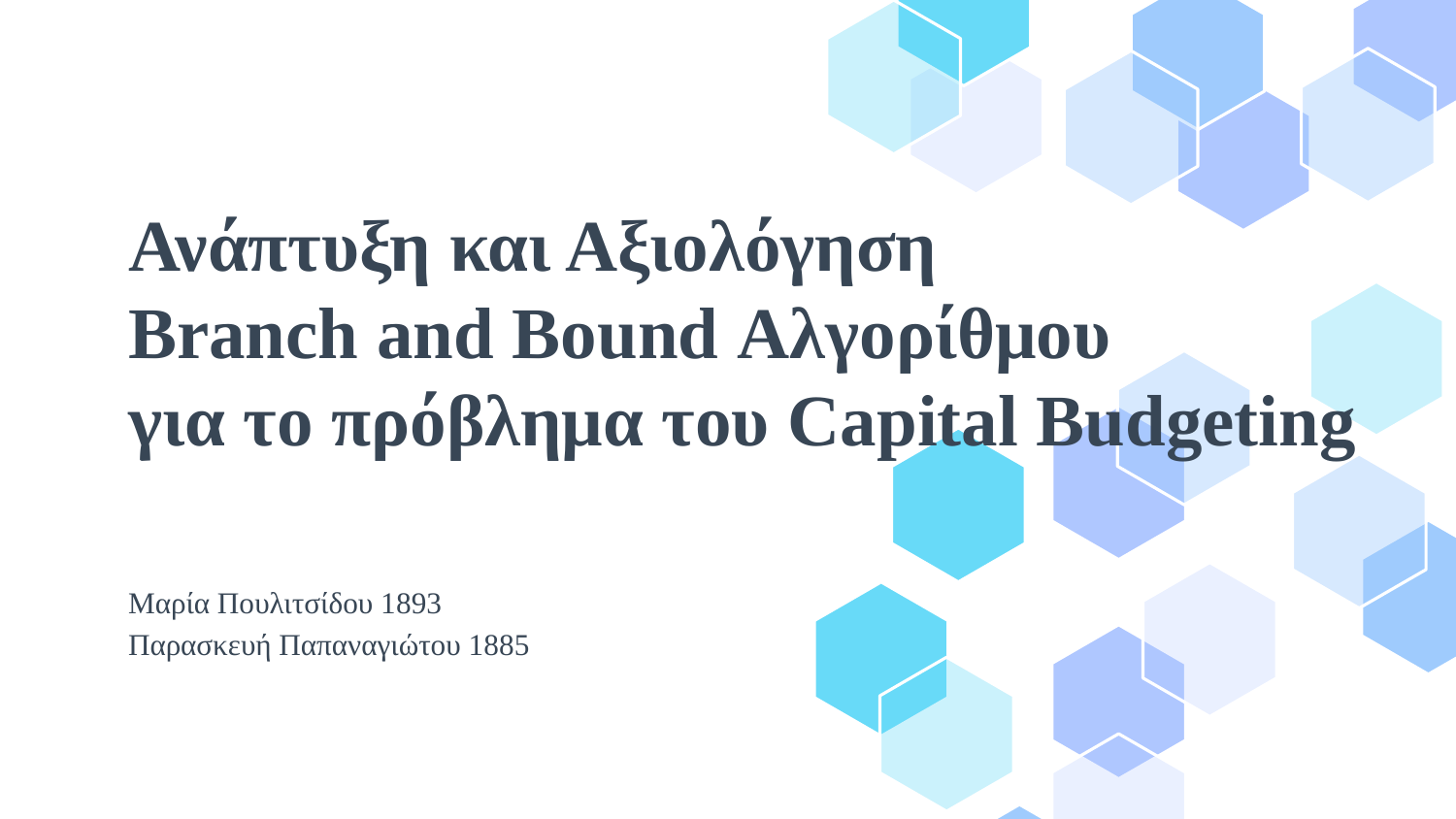

# Ανάπτυξη και Αξιολόγηση Branch and Bound Αλγορίθμου για το πρόβλημα του Capital Budgeting
Μαρία Πουλιτσίδου 1893
Παρασκευή Παπαναγιώτου 1885